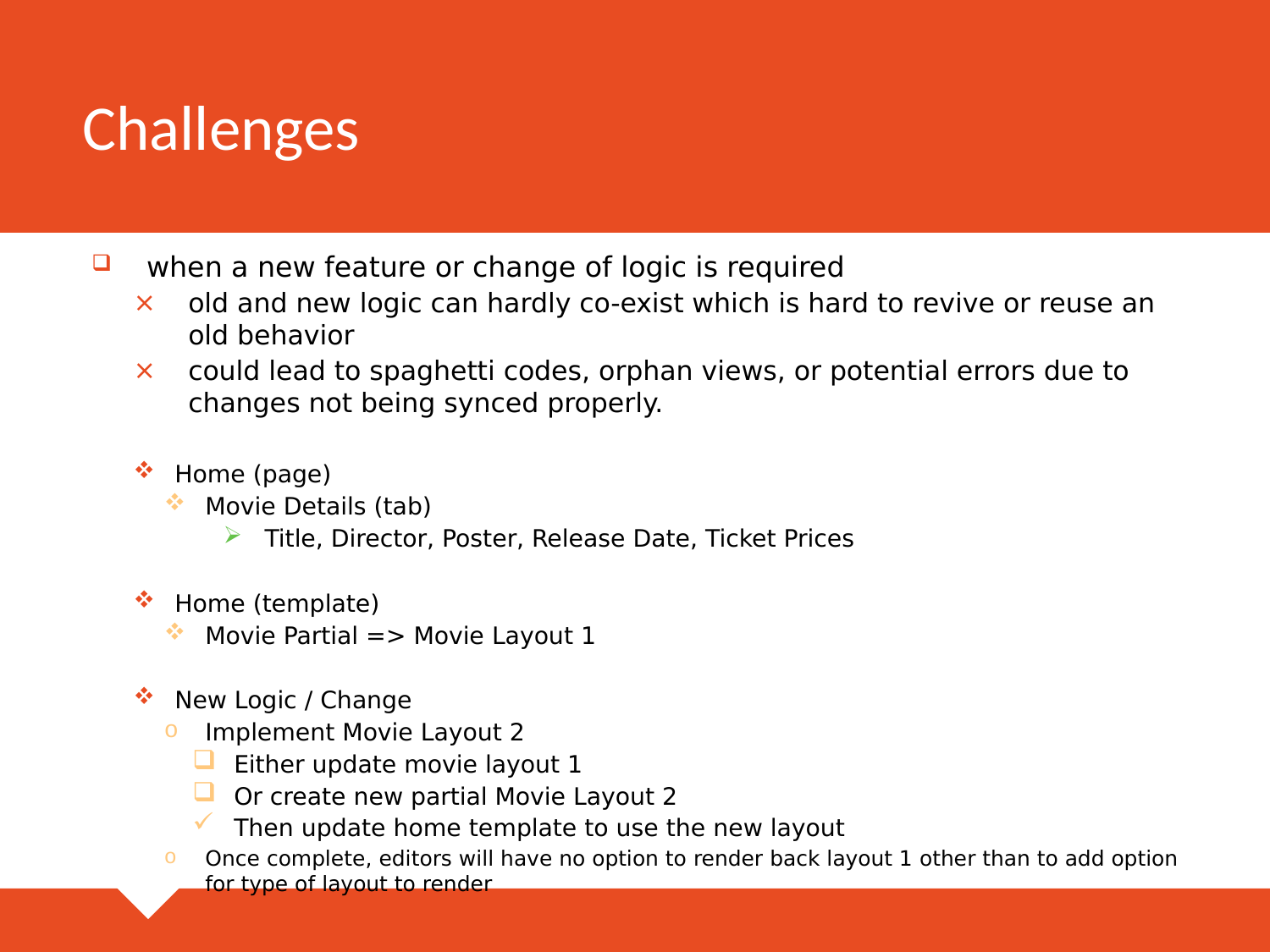

# Challenges
when a new feature or change of logic is required
old and new logic can hardly co-exist which is hard to revive or reuse an old behavior
could lead to spaghetti codes, orphan views, or potential errors due to changes not being synced properly.

Home (page)
Movie Details (tab)
Title, Director, Poster, Release Date, Ticket Prices

Home (template)
Movie Partial => Movie Layout 1

New Logic / Change
Implement Movie Layout 2
Either update movie layout 1
Or create new partial Movie Layout 2
Then update home template to use the new layout
Once complete, editors will have no option to render back layout 1 other than to add option for type of layout to render